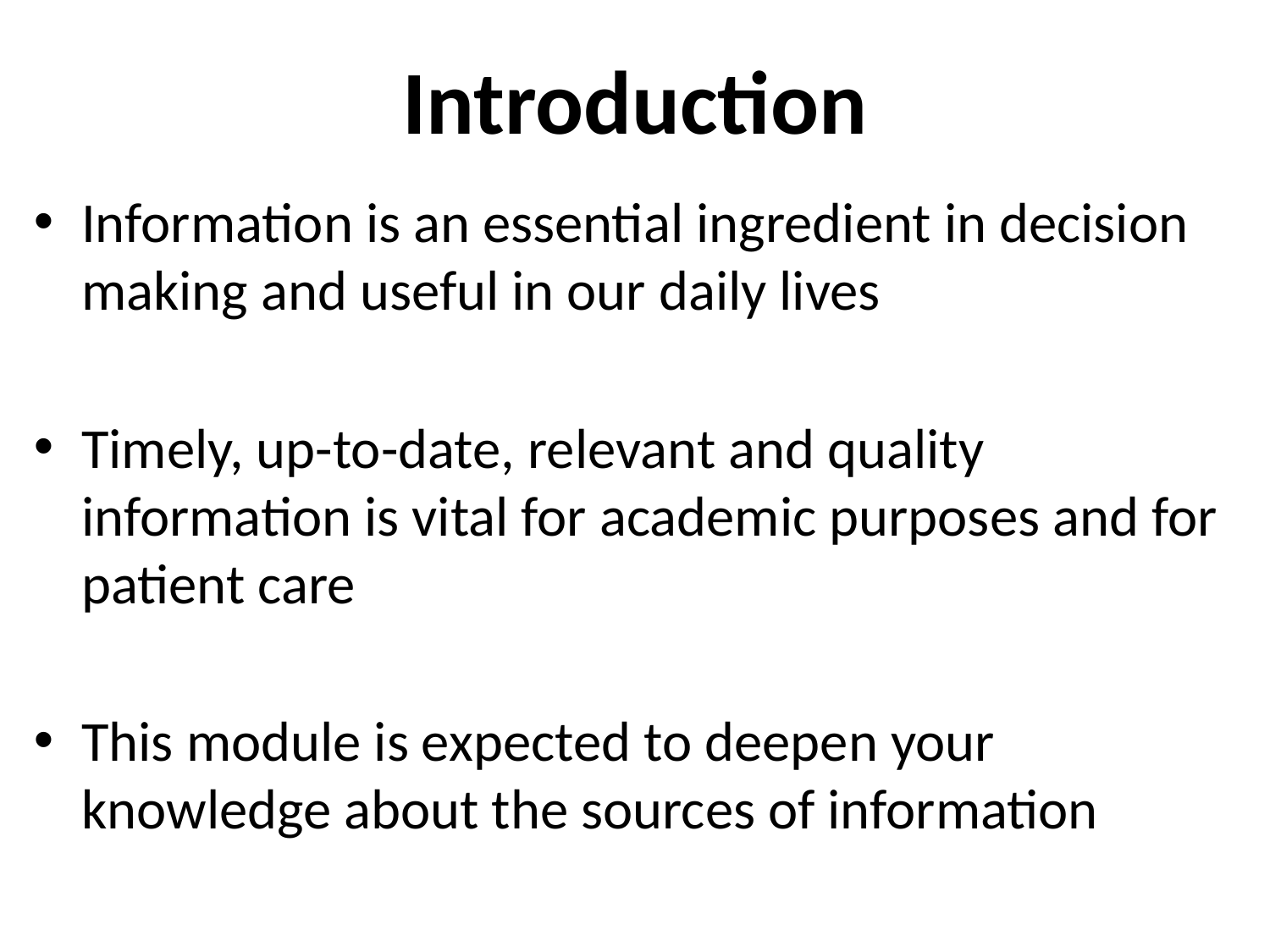

# Introduction
Information is an essential ingredient in decision making and useful in our daily lives

Timely, up-to-date, relevant and quality information is vital for academic purposes and for patient care

This module is expected to deepen your knowledge about the sources of information